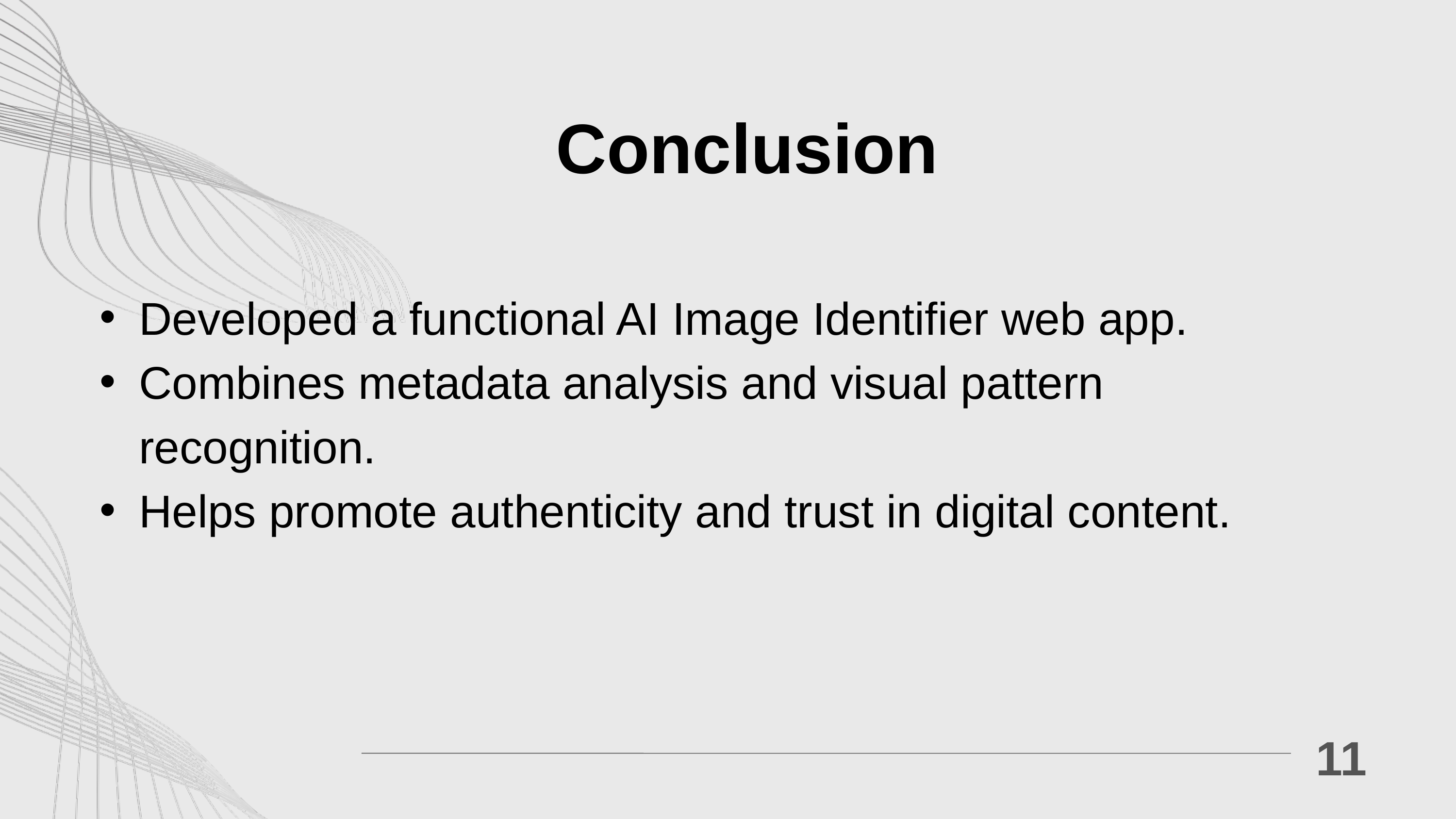

Conclusion
Developed a functional AI Image Identifier web app.
Combines metadata analysis and visual pattern recognition.
Helps promote authenticity and trust in digital content.

11